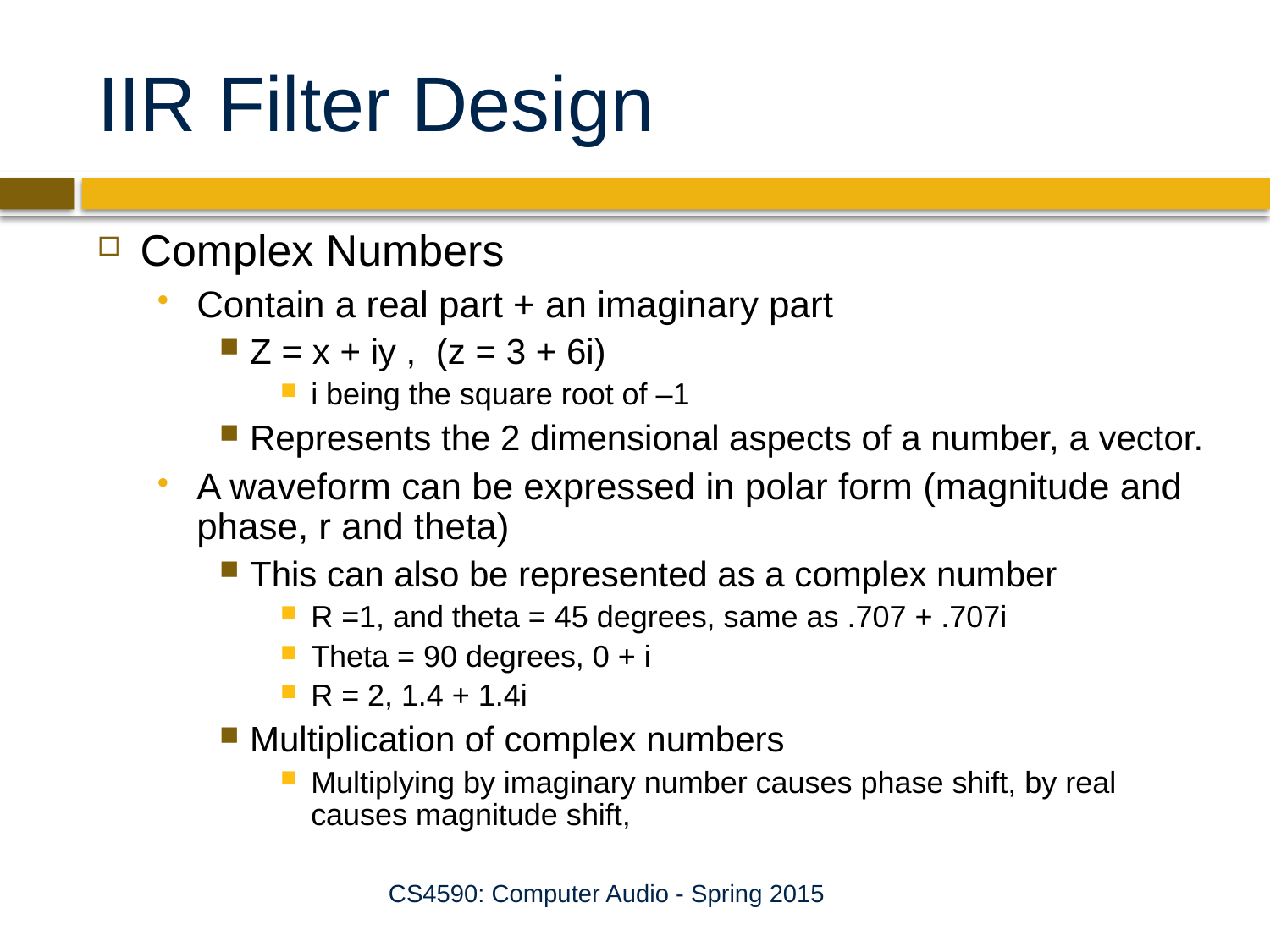

# IIR Filter Design
Complex Numbers
Contain a real part + an imaginary part
Z = x + iy ,  (z = 3 + 6i)
i being the square root of –1
Represents the 2 dimensional aspects of a number, a vector.
A waveform can be expressed in polar form (magnitude and phase, r and theta)
This can also be represented as a complex number
R =1, and theta = 45 degrees, same as .707 + .707i
Theta = 90 degrees, 0 + i
R = 2, 1.4 + 1.4i
Multiplication of complex numbers
Multiplying by imaginary number causes phase shift, by real causes magnitude shift,
CS4590: Computer Audio - Spring 2015